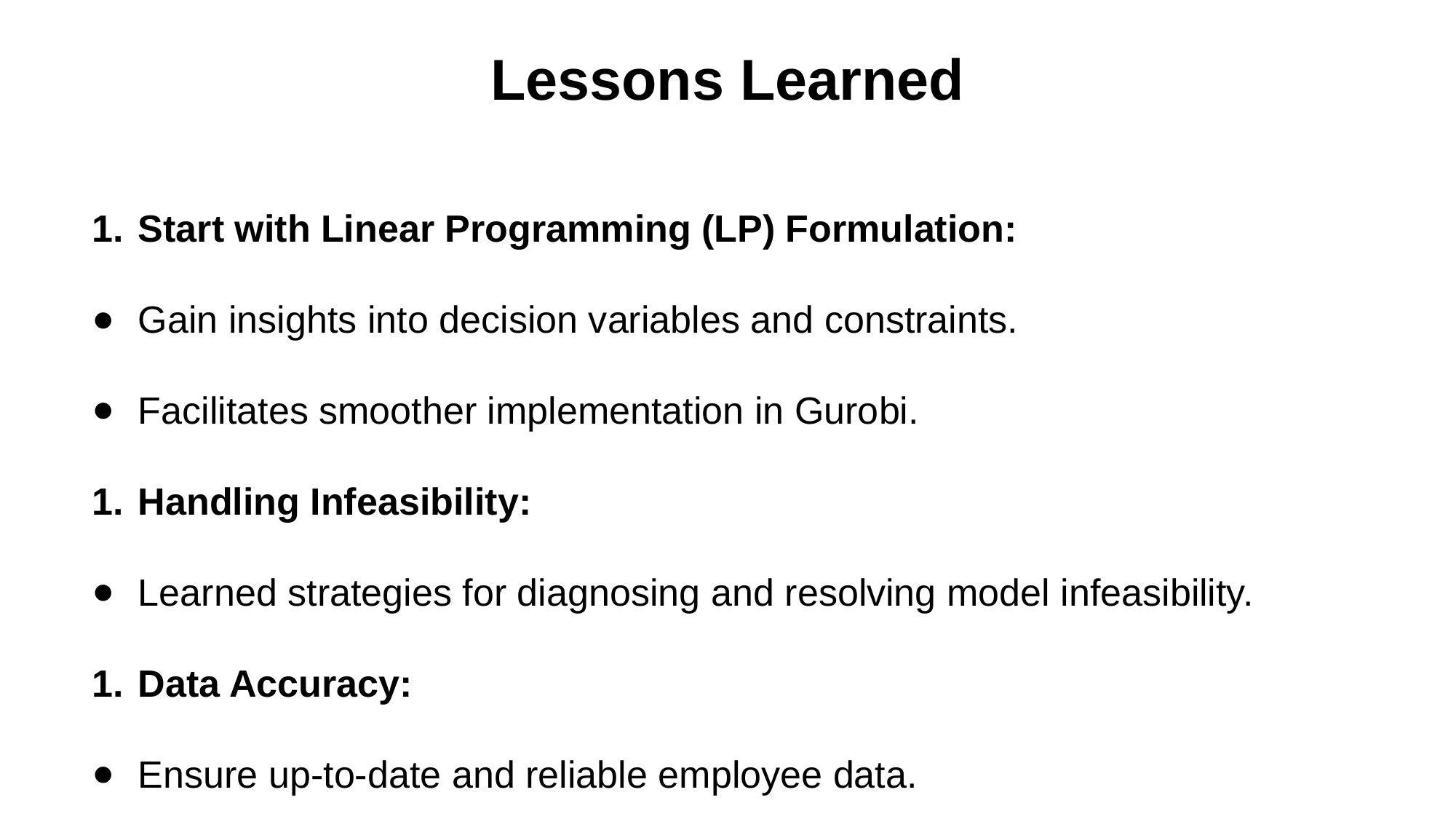

# Lessons Learned
Start with Linear Programming (LP) Formulation:
Gain insights into decision variables and constraints.
Facilitates smoother implementation in Gurobi.
Handling Infeasibility:
Learned strategies for diagnosing and resolving model infeasibility.
Data Accuracy:
Ensure up-to-date and reliable employee data.